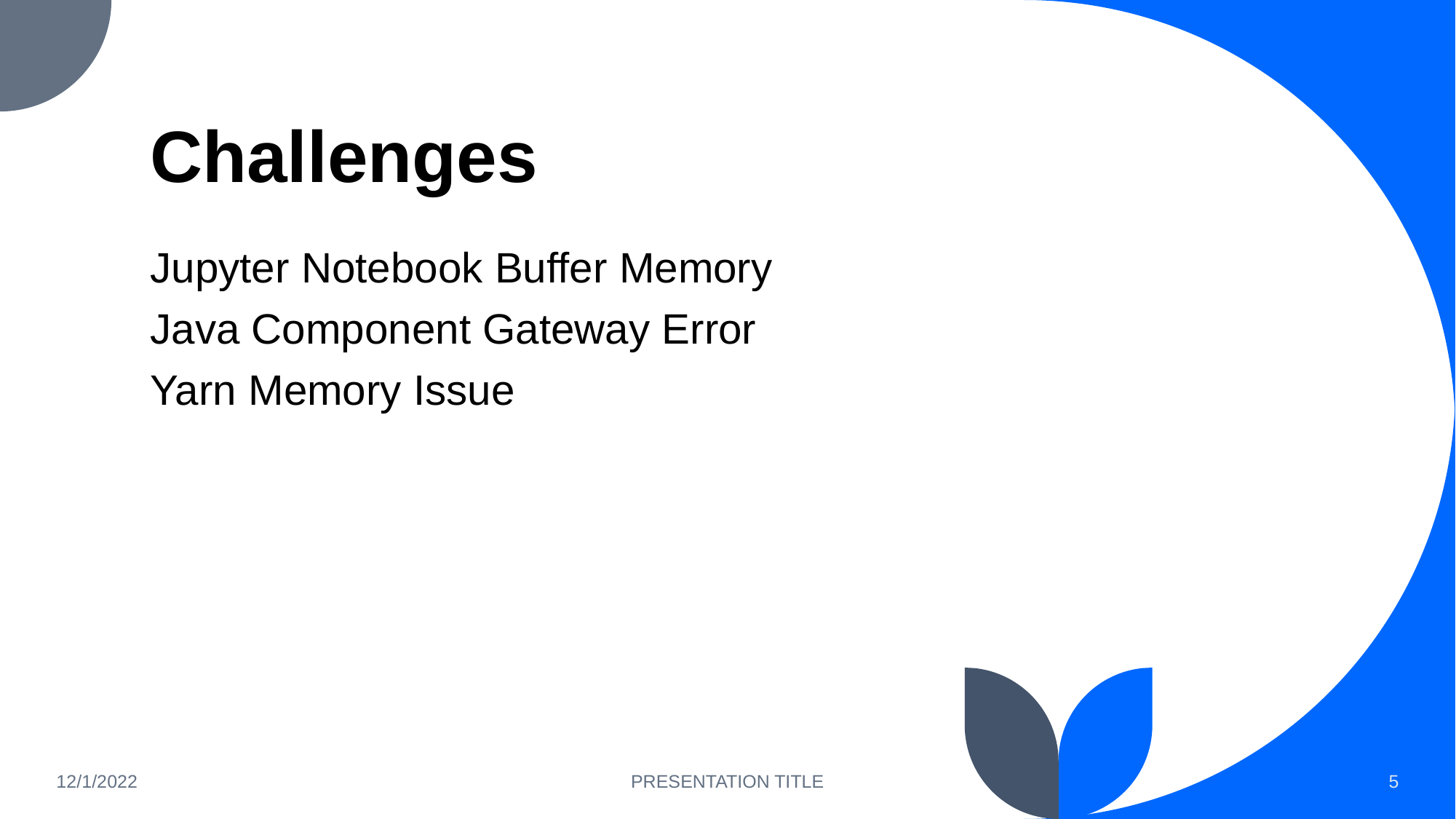

# Challenges
Jupyter Notebook Buffer Memory
Java Component Gateway Error
Yarn Memory Issue
12/1/2022
PRESENTATION TITLE
5